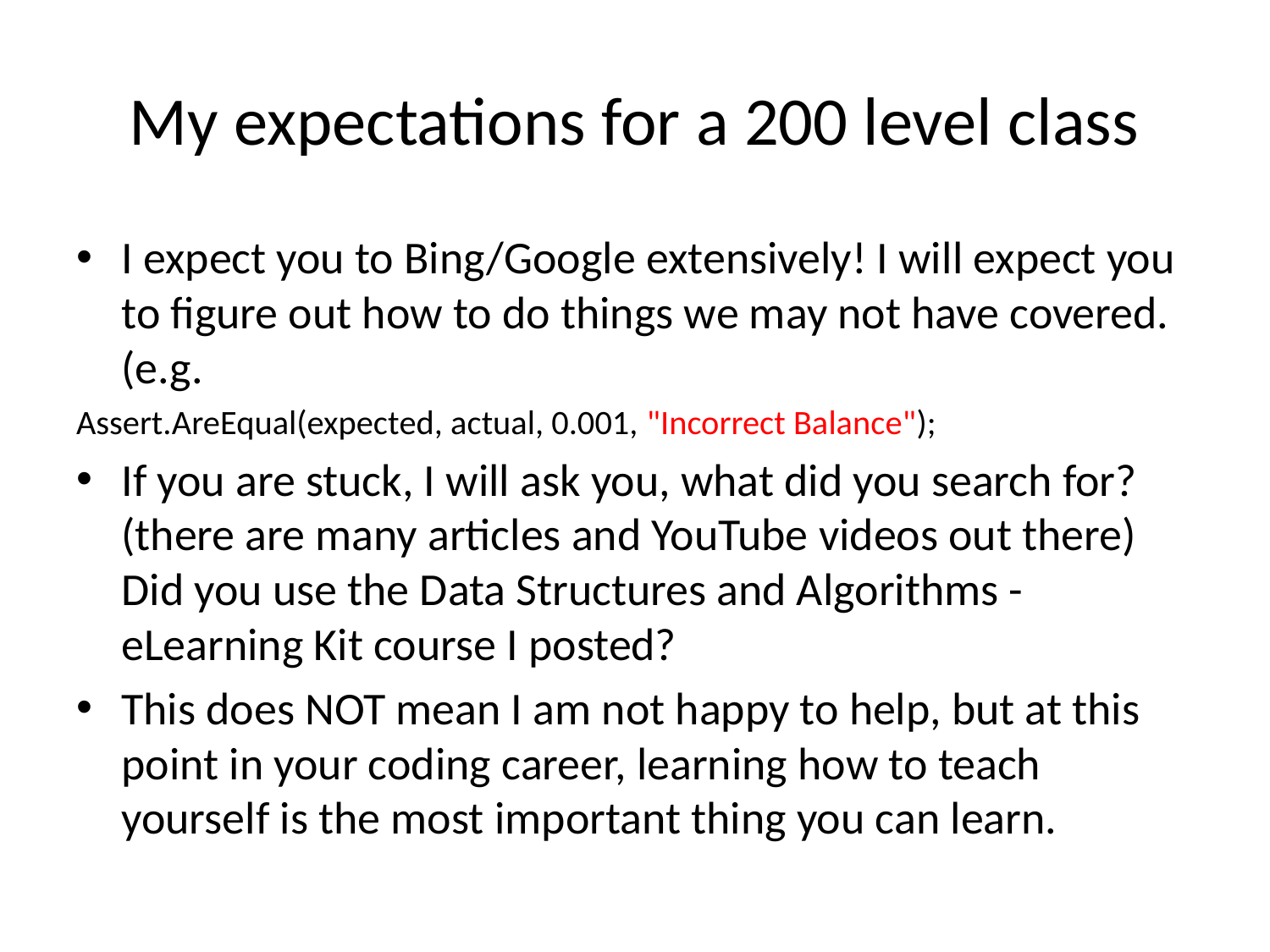

# My expectations for a 200 level class
I expect you to Bing/Google extensively! I will expect you to figure out how to do things we may not have covered. (e.g.
Assert.AreEqual(expected, actual, 0.001, "Incorrect Balance");
If you are stuck, I will ask you, what did you search for?  (there are many articles and YouTube videos out there)  Did you use the Data Structures and Algorithms - eLearning Kit course I posted?
This does NOT mean I am not happy to help, but at this point in your coding career, learning how to teach yourself is the most important thing you can learn.